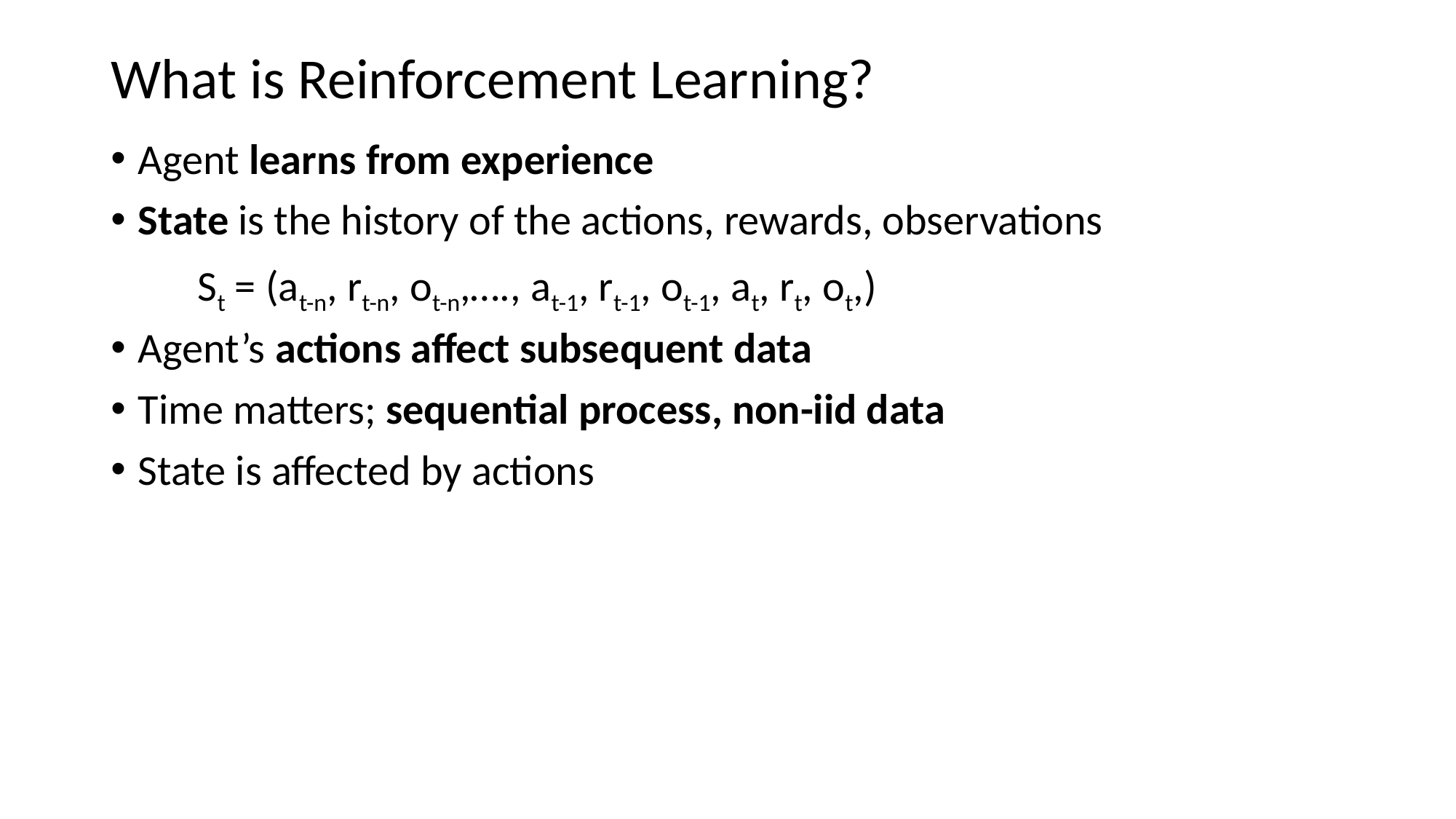

# What is Reinforcement Learning?
Agent learns from experience
State is the history of the actions, rewards, observations
         St = (at-n, rt-n, ot-n,…., at-1, rt-1, ot-1, at, rt, ot,)
Agent’s actions affect subsequent data
Time matters; sequential process, non-iid data
State is affected by actions